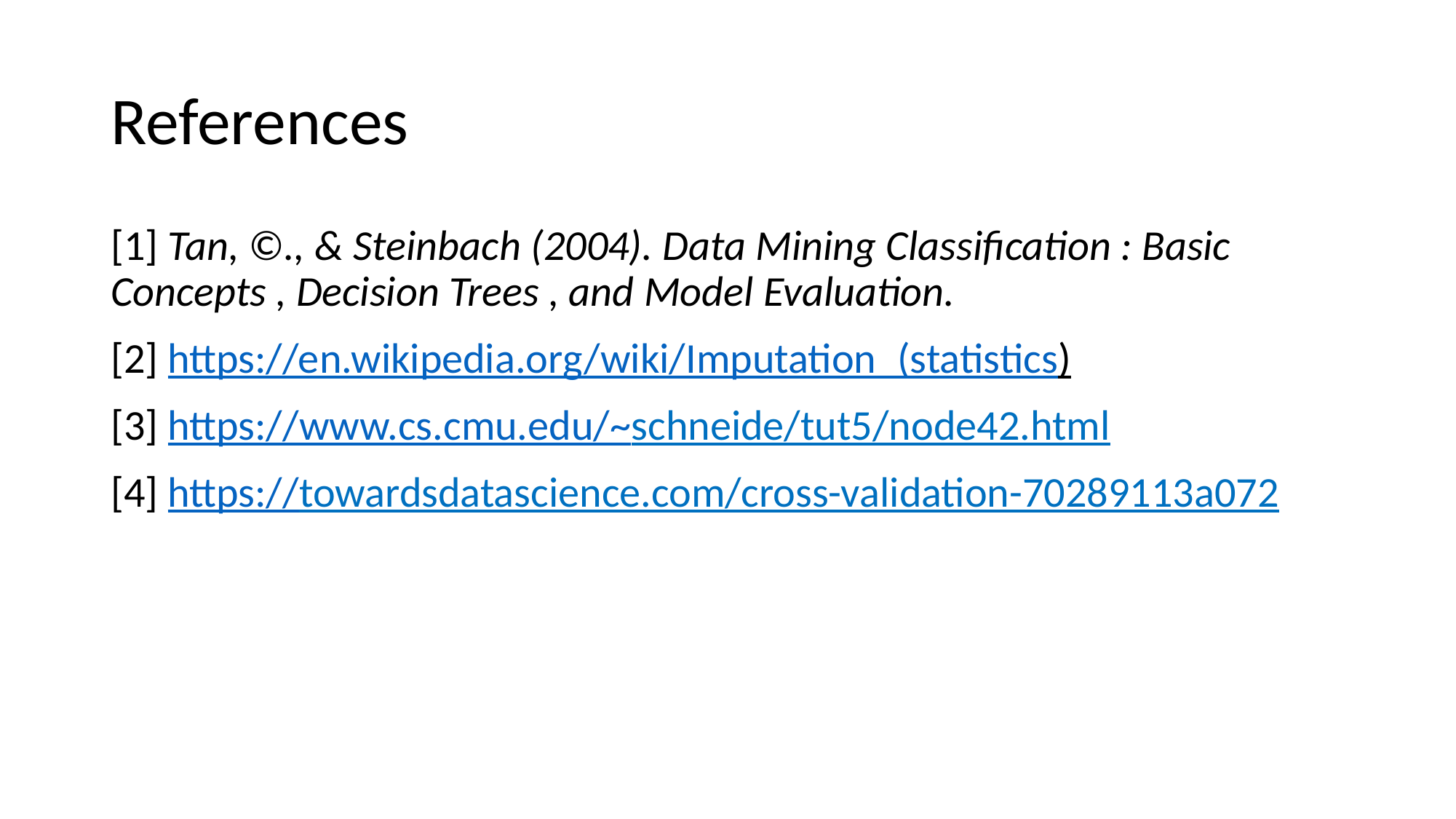

# References
[1] Tan, ©., & Steinbach (2004). Data Mining Classification : Basic Concepts , Decision Trees , and Model Evaluation.
[2] https://en.wikipedia.org/wiki/Imputation_(statistics)
[3] https://www.cs.cmu.edu/~schneide/tut5/node42.html
[4] https://towardsdatascience.com/cross-validation-70289113a072